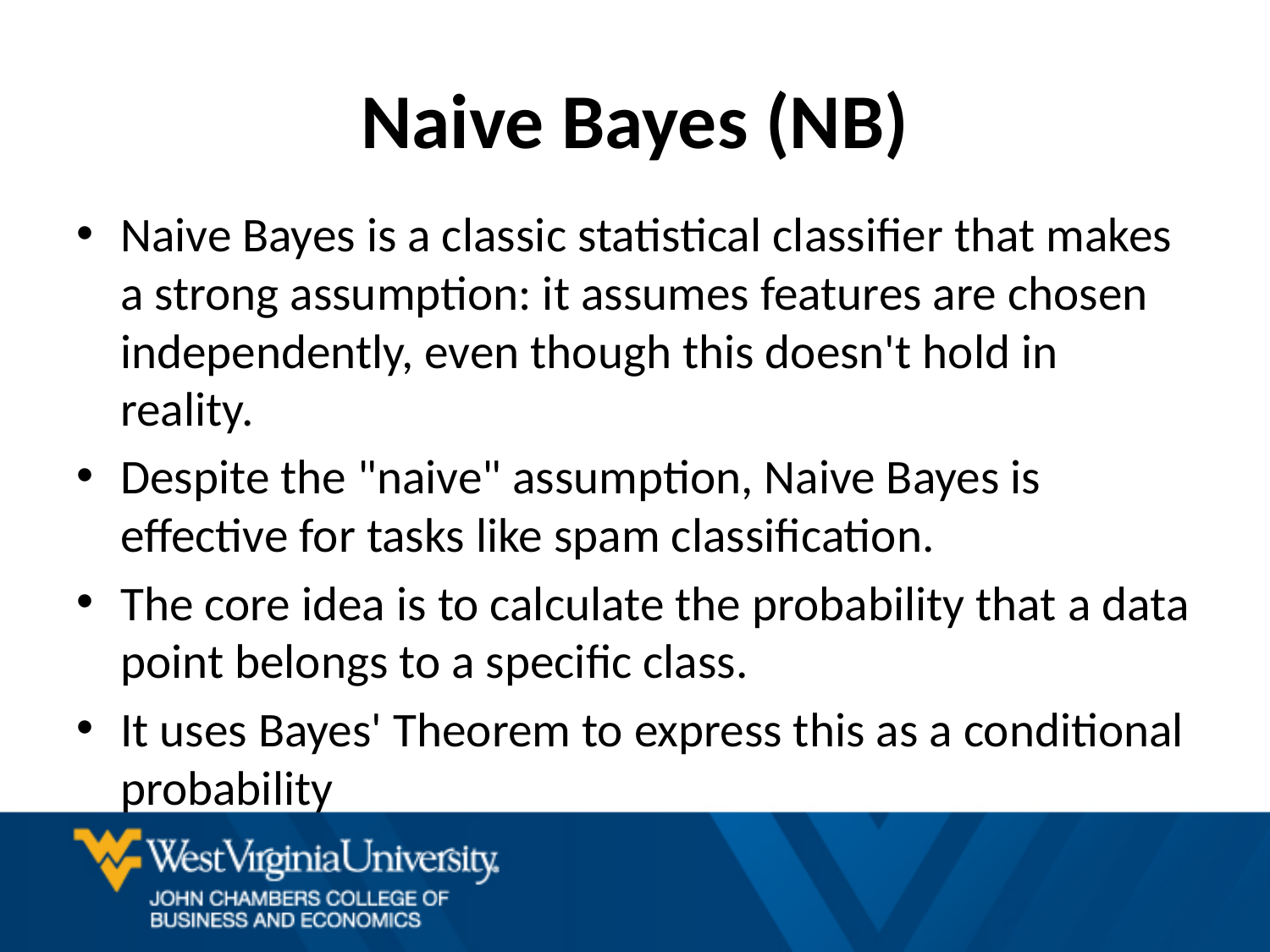

# Naive Bayes (NB)
Naive Bayes is a classic statistical classifier that makes a strong assumption: it assumes features are chosen independently, even though this doesn't hold in reality.
Despite the "naive" assumption, Naive Bayes is effective for tasks like spam classification.
The core idea is to calculate the probability that a data point belongs to a specific class.
It uses Bayes' Theorem to express this as a conditional probability